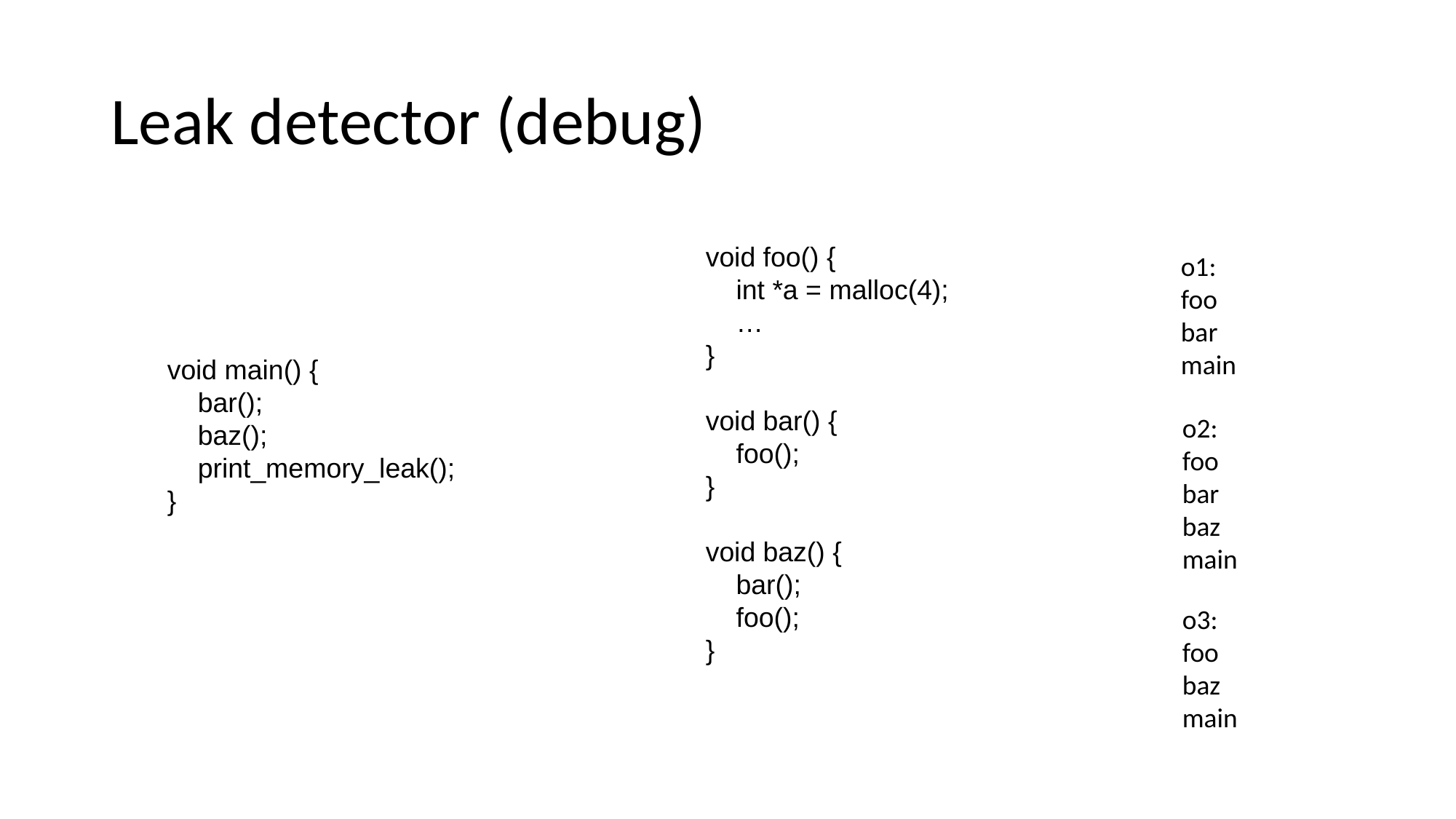

# Leak detector (debug)

void foo() {
    int *a = malloc(4);
    …
}

void bar() {
    foo();
}

void baz() {
    bar();
    foo();
}
o1:
foo
bar
main
void main() {
    bar();
    baz();
    print_memory_leak();
}
o2:
foo
bar
baz
main
o3:
foo
baz
main